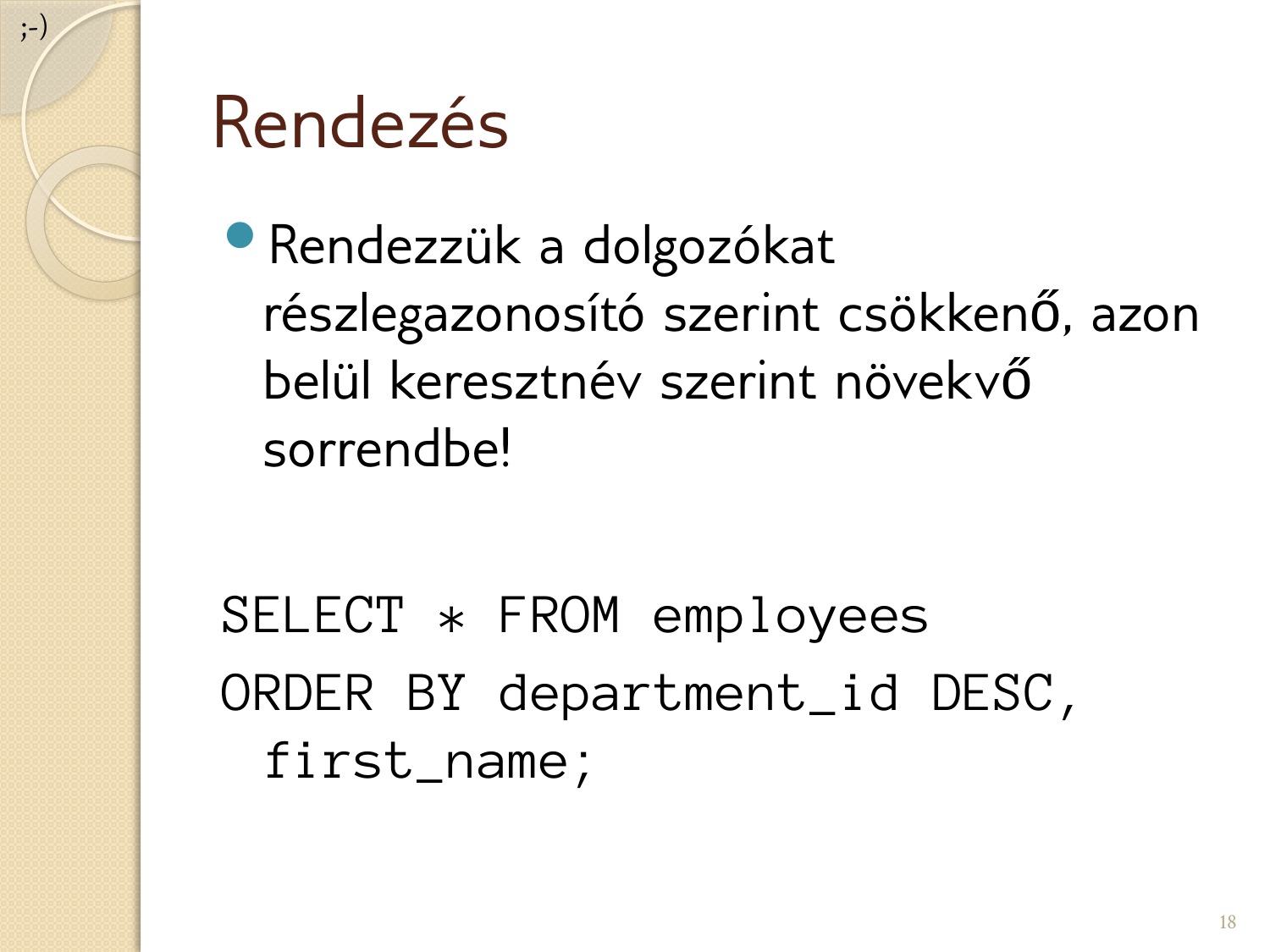

;-)
# Rendezés
Rendezzük a dolgozókat részlegazonosító szerint csökkenő, azon belül keresztnév szerint növekvő sorrendbe!

SELECT * FROM employees
ORDER BY department_id DESC, first_name;
18